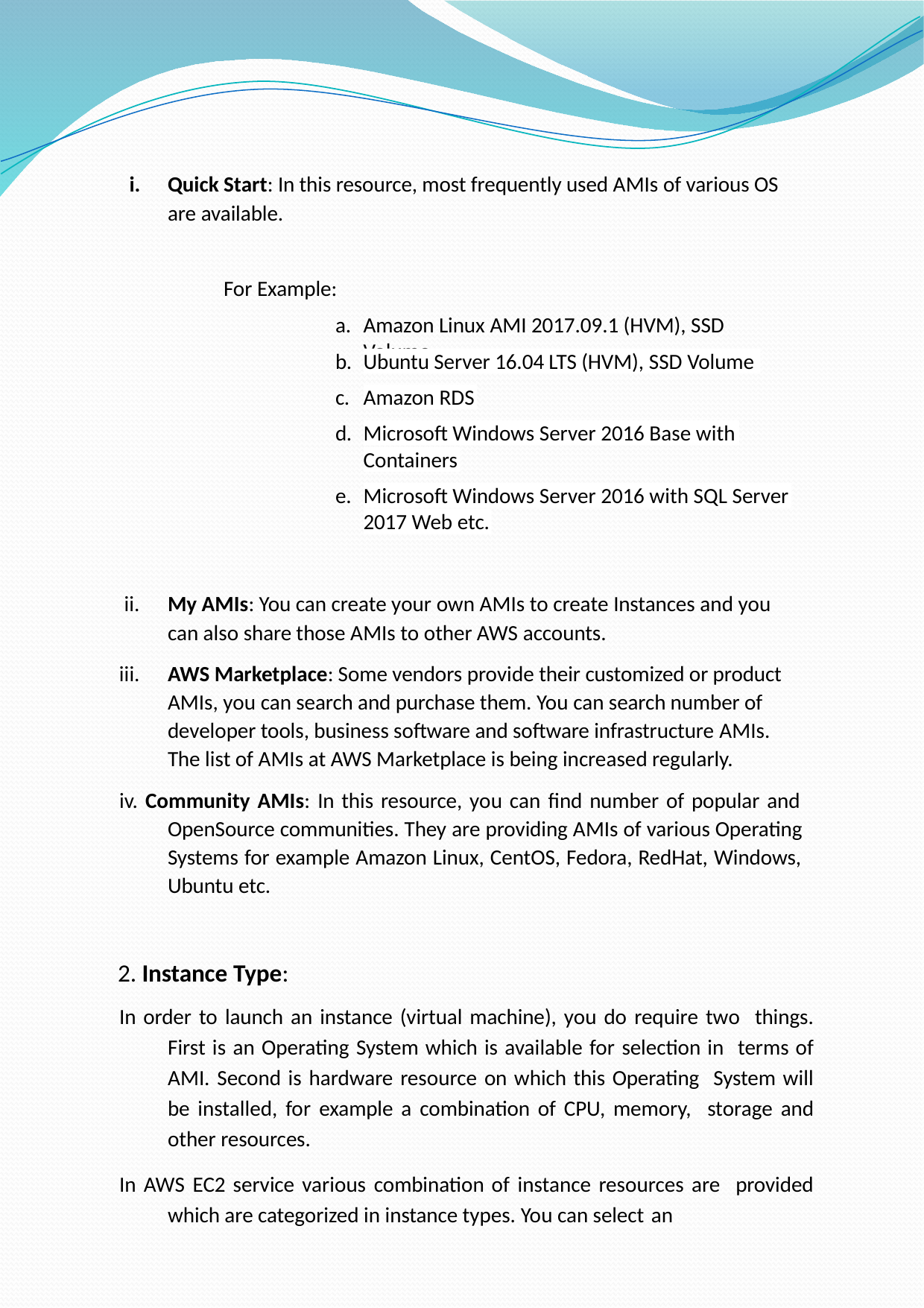

Quick Start: In this resource, most frequently used AMIs of various OS  are available.

For Example:
Amazon Linux AMI 2017.09.1 (HVM), SSD Volume
b.
c.
d.
Ubuntu Server 16.04 LTS (HVM), SSD Volume
Amazon RDS
Microsoft Windows Server 2016 Base with
Containers
e.
Microsoft Windows Server 2016 with SQL Server
2017 Web etc.
ii.	My AMIs: You can create your own AMIs to create Instances and you  can also share those AMIs to other AWS accounts.
AWS Marketplace: Some vendors provide their customized or product  AMIs, you can search and purchase them. You can search number of  developer tools, business software and software infrastructure AMIs.
The list of AMIs at AWS Marketplace is being increased regularly.
iii.
iv. Community AMIs: In this resource, you can find number of popular and  OpenSource communities. They are providing AMIs of various Operating  Systems for example Amazon Linux, CentOS, Fedora, RedHat, Windows,  Ubuntu etc.

2. Instance Type:
In order to launch an instance (virtual machine), you do require two  things. First is an Operating System which is available for selection in  terms of AMI. Second is hardware resource on which this Operating  System will be installed, for example a combination of CPU, memory,  storage and other resources.
In AWS EC2 service various combination of instance resources are  provided which are categorized in instance types. You can select an